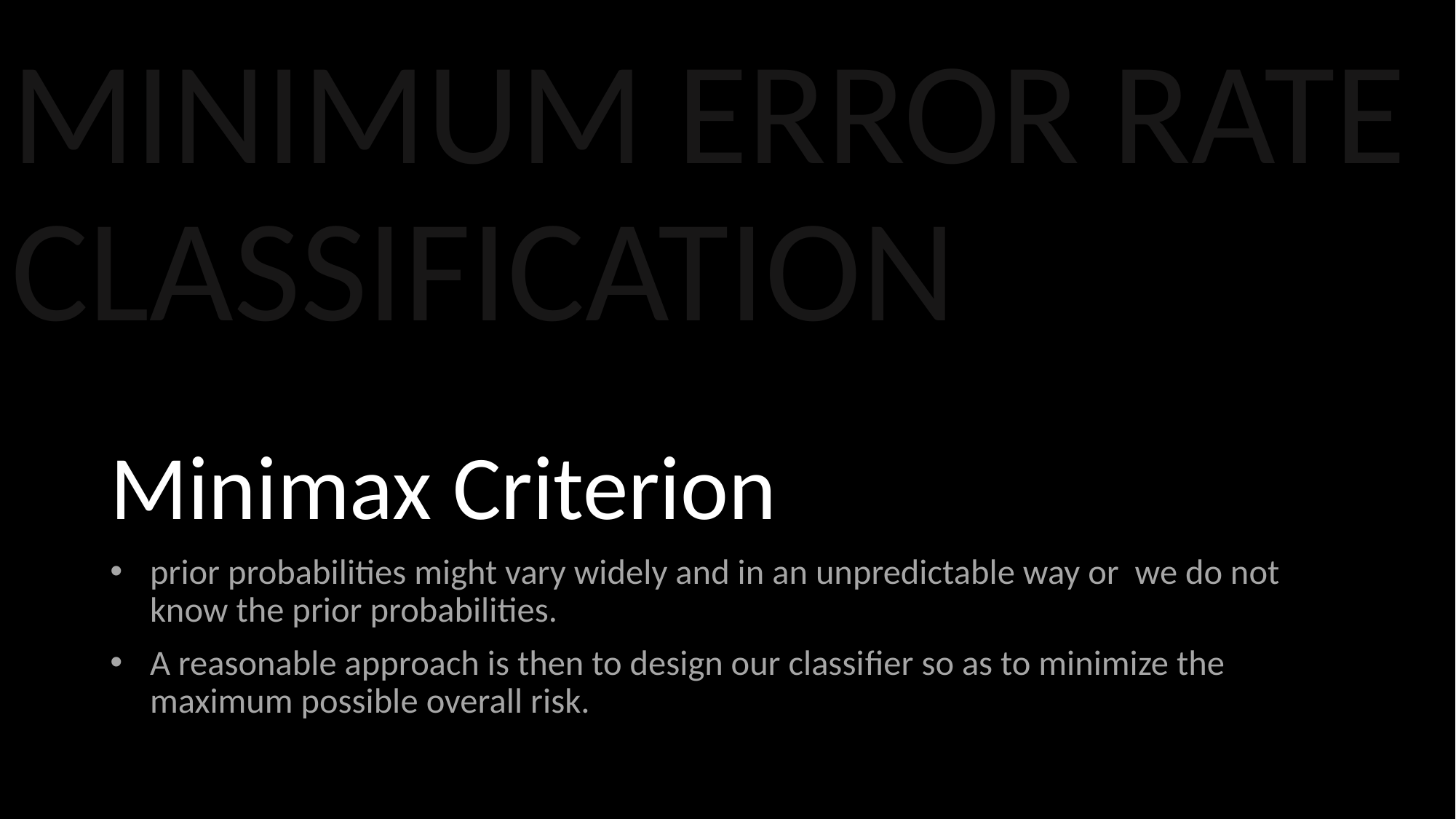

MINIMUM ERROR RATE CLASSIFICATION
# Minimax Criterion
prior probabilities might vary widely and in an unpredictable way or  we do not know the prior probabilities.
A reasonable approach is then to design our classiﬁer so as to minimize the maximum possible overall risk.